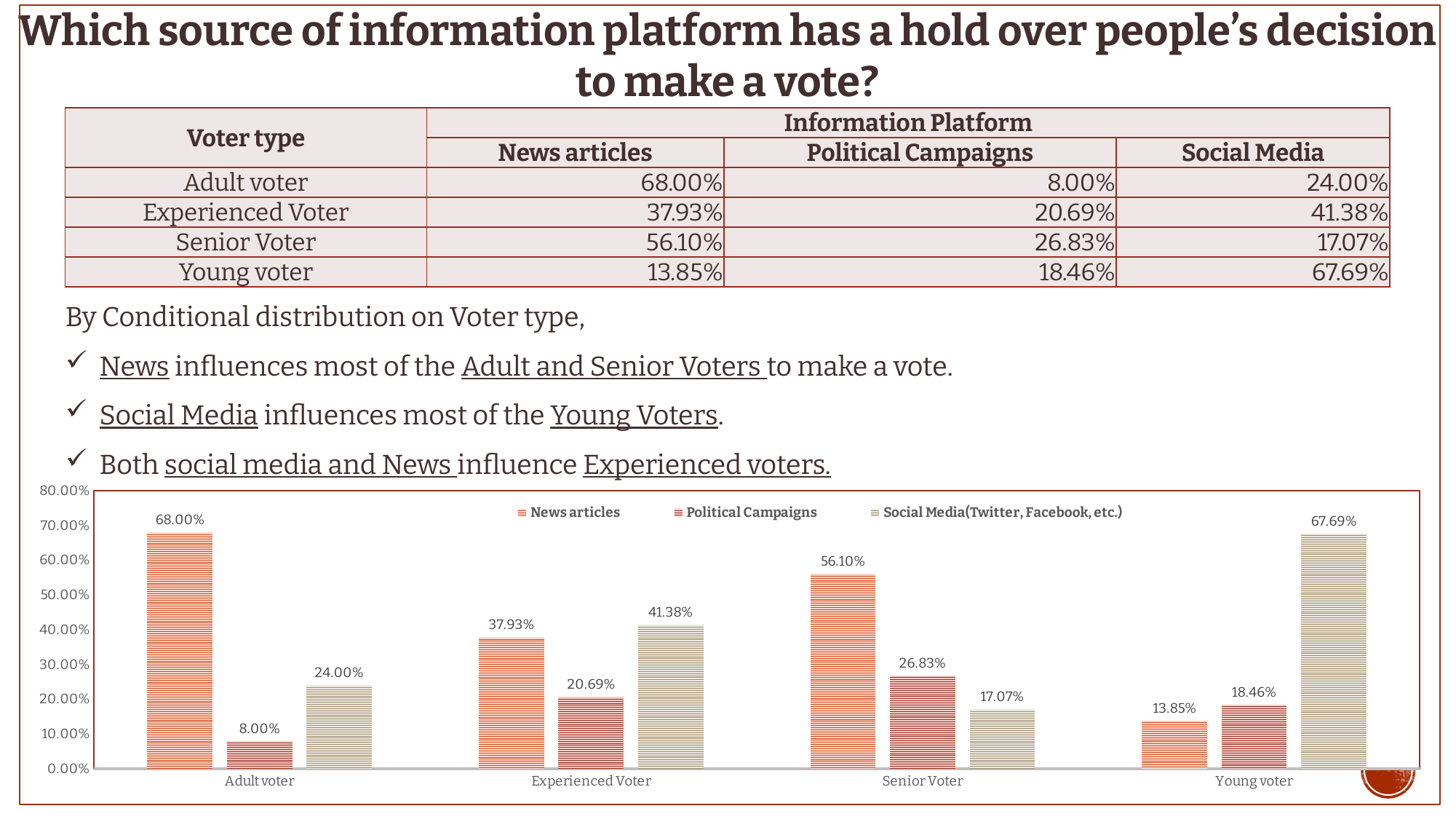

Which source of information platform has a hold over people’s decision to make a vote?

By Conditional distribution on Voter type,
News influences most of the Adult and Senior Voters to make a vote.
Social Media influences most of the Young Voters.
Both social media and News influence Experienced voters.

| Voter type | Information Platform |  |  |
| --- | --- | --- | --- |
|  | News articles | Political Campaigns | Social Media |
| Adult voter | 68.00% | 8.00% | 24.00% |
| Experienced Voter | 37.93% | 20.69% | 41.38% |
| Senior Voter | 56.10% | 26.83% | 17.07% |
| Young voter | 13.85% | 18.46% | 67.69% |

### Chart

| Category | News articles | Political Campaigns | Social Media(Twitter, Facebook, etc.) |
|---|---|---|---|
| Adult voter | 0.68 | 0.08 | 0.24 |
| Experienced Voter | 0.3793103448275862 | 0.20689655172413793 | 0.41379310344827586 |
| Senior Voter | 0.5609756097560976 | 0.2682926829268293 | 0.17073170731707318 |
| Young voter | 0.13846153846153847 | 0.18461538461538463 | 0.676923076923077 |